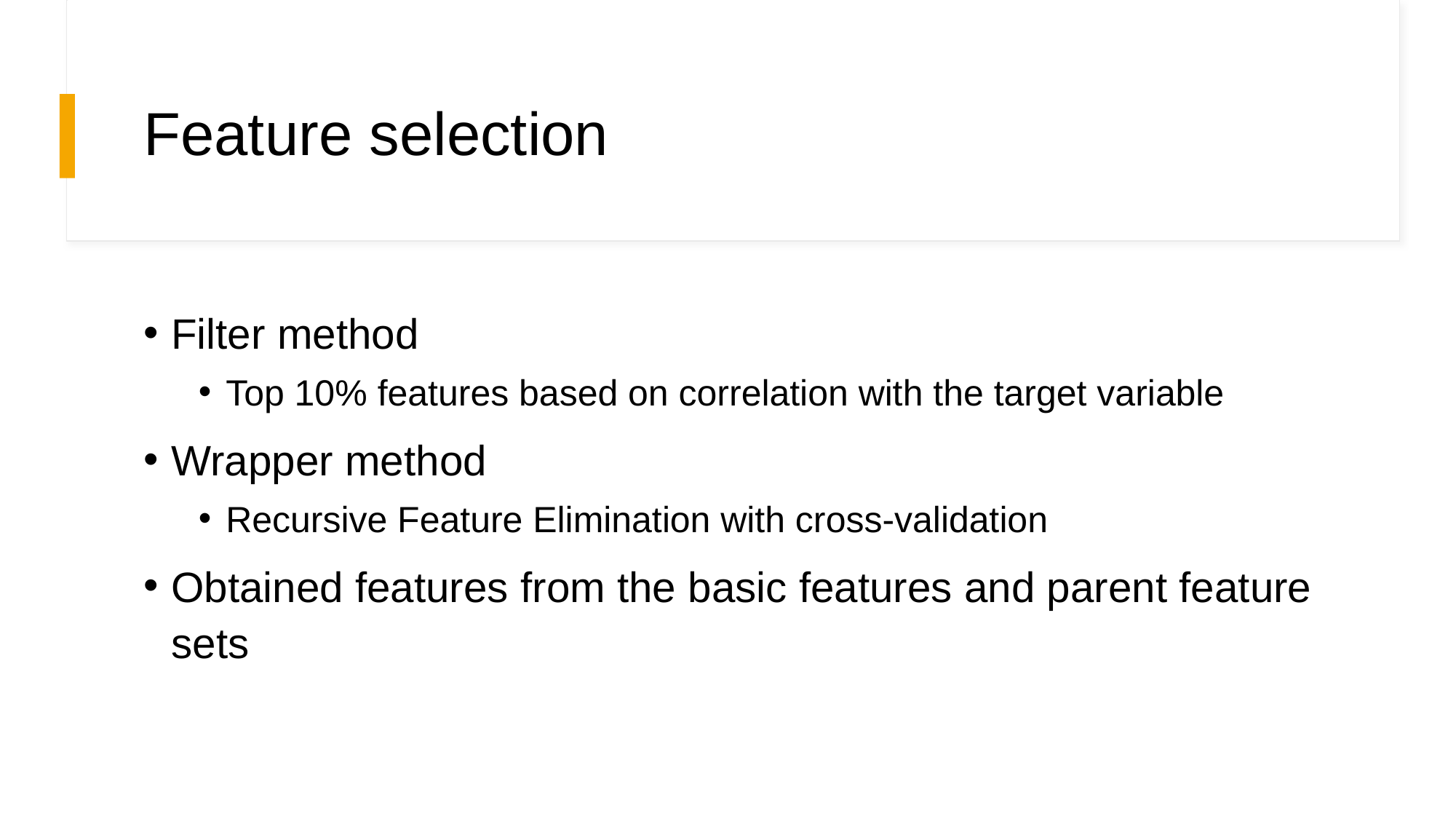

# Feature selection
Filter method
Top 10% features based on correlation with the target variable
Wrapper method
Recursive Feature Elimination with cross-validation
Obtained features from the basic features and parent feature sets